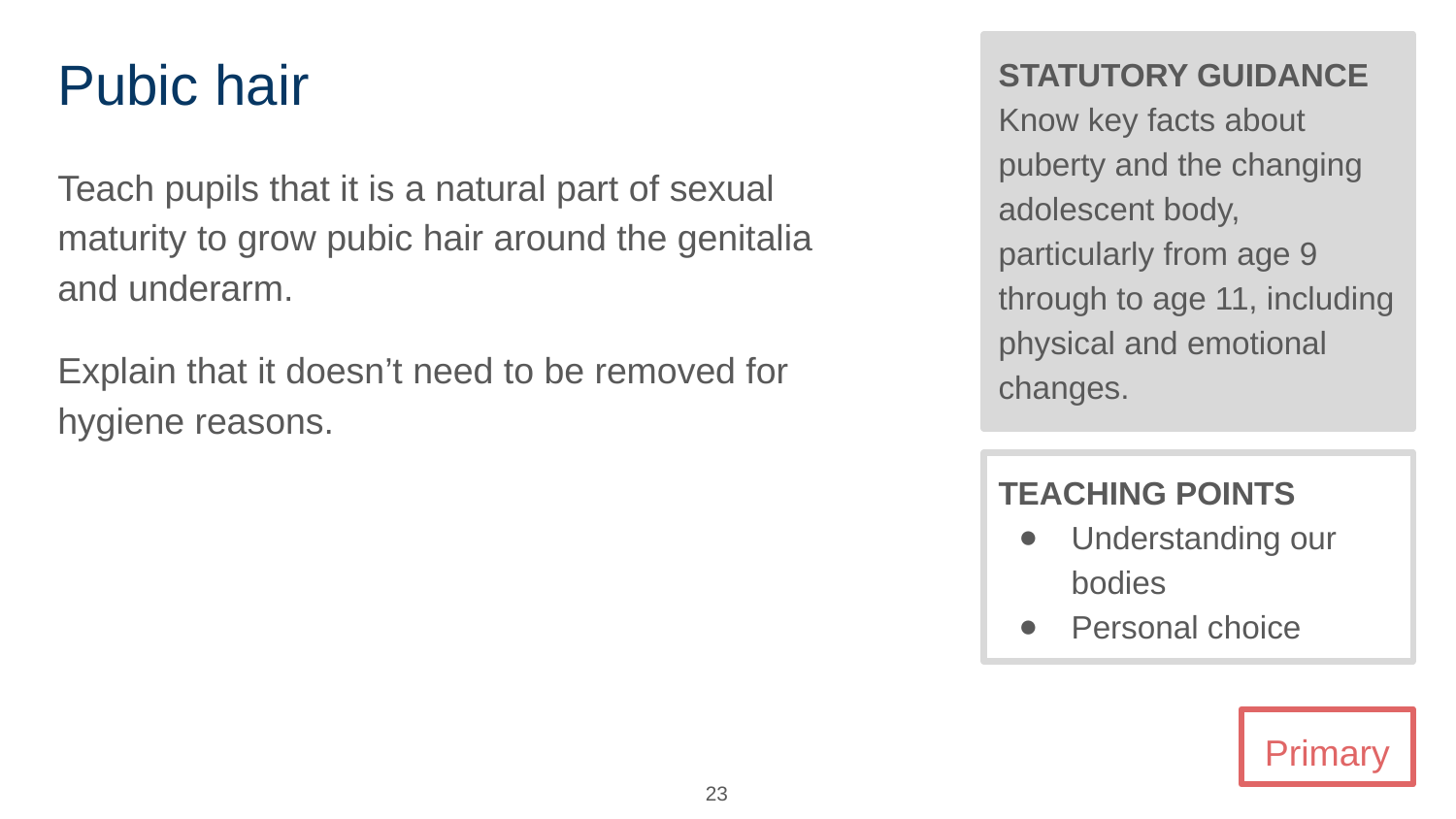

# Pubic hair
STATUTORY GUIDANCE
Know key facts about puberty and the changing adolescent body, particularly from age 9 through to age 11, including physical and emotional changes.

Teach pupils that it is a natural part of sexual maturity to grow pubic hair around the genitalia and underarm.
Explain that it doesn’t need to be removed for hygiene reasons.

TEACHING POINTS
Understanding our bodies
Personal choice

Primary
23